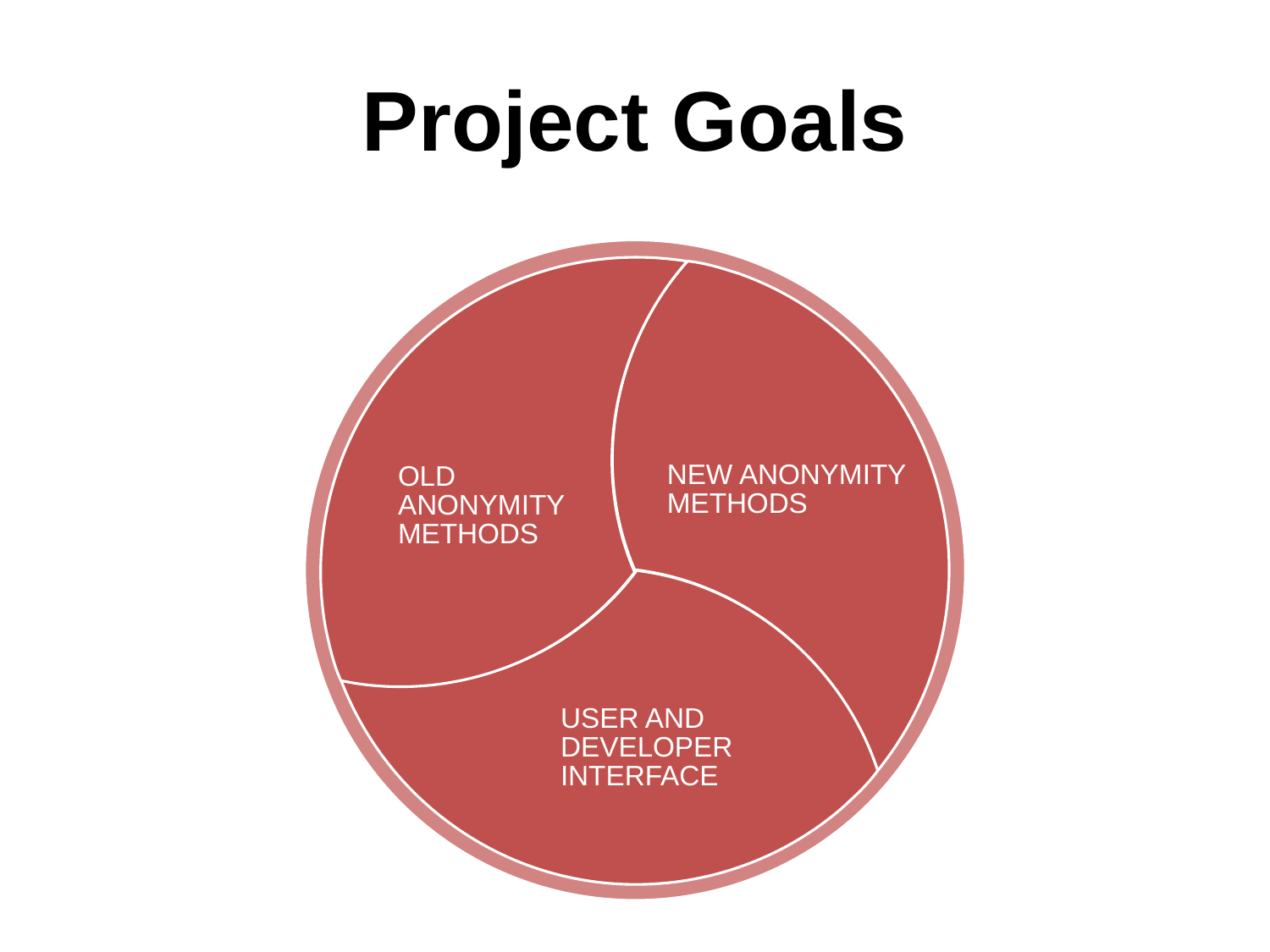

# Project Goals

NEW ANONYMITY METHODS
OLD ANONYMITY METHODS
USER AND DEVELOPER INTERFACE